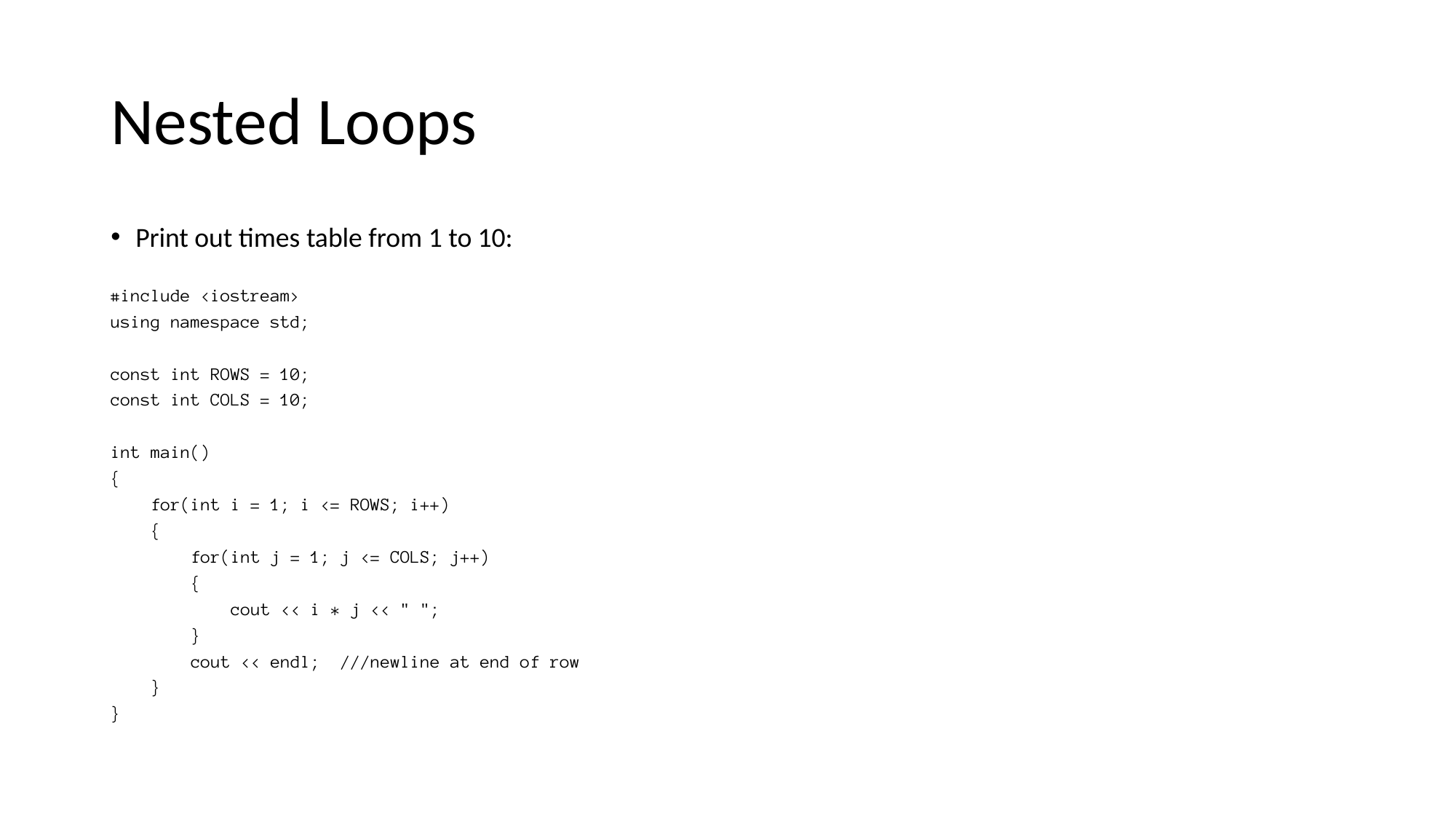

# Nested Loops
Print out times table from 1 to 10:

#include <iostream>
using namespace std;

const int ROWS = 10;
const int COLS = 10;

int main()
{
    for(int i = 1; i <= ROWS; i++)
    {
        for(int j = 1; j <= COLS; j++)
        {
            cout << i * j << " ";
        }
        cout << endl;  ///newline at end of row
    }
}